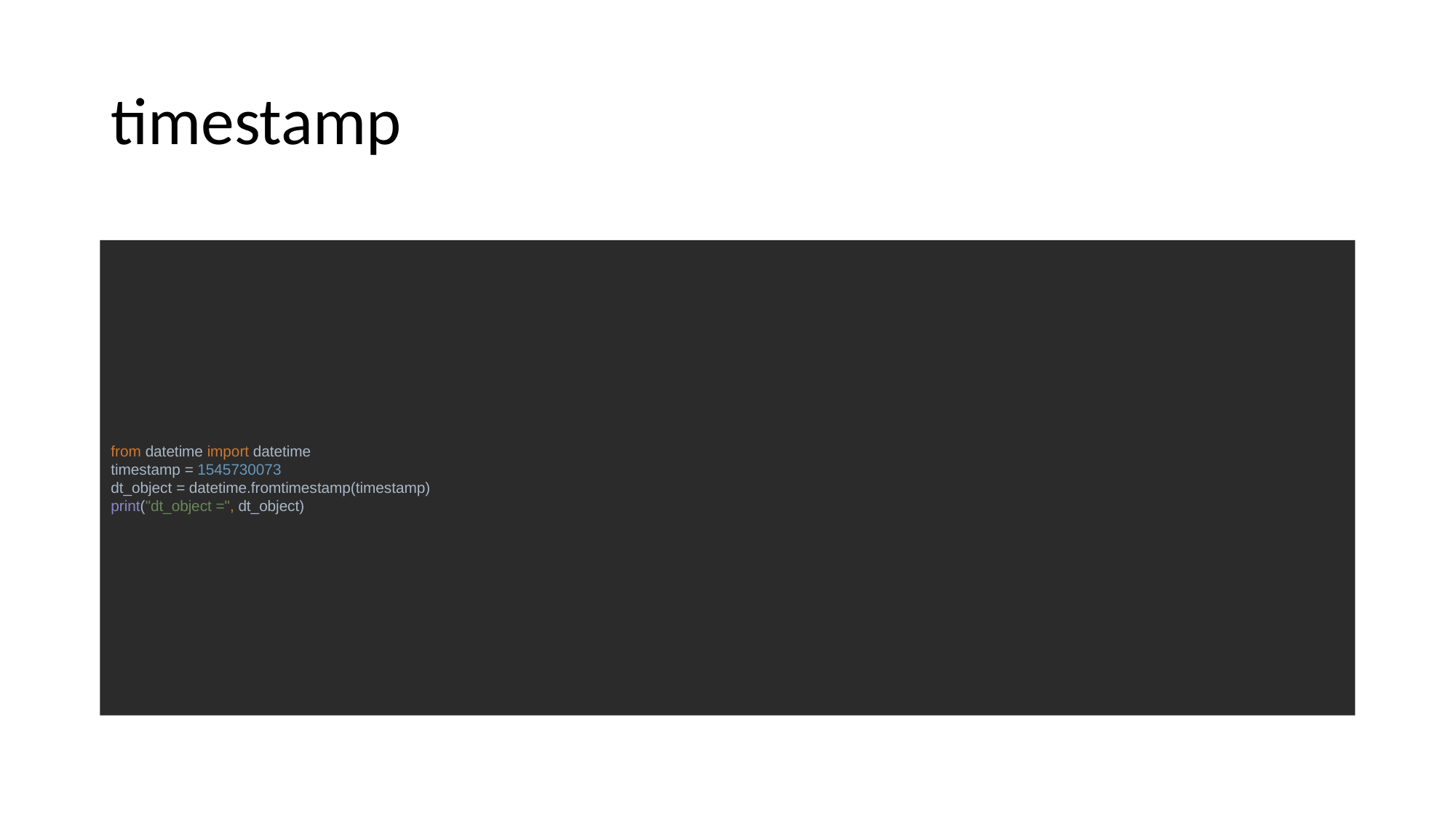

# timestamp
from datetime import datetime
timestamp = 1545730073
dt_object = datetime.fromtimestamp(timestamp)
print("dt_object =", dt_object)